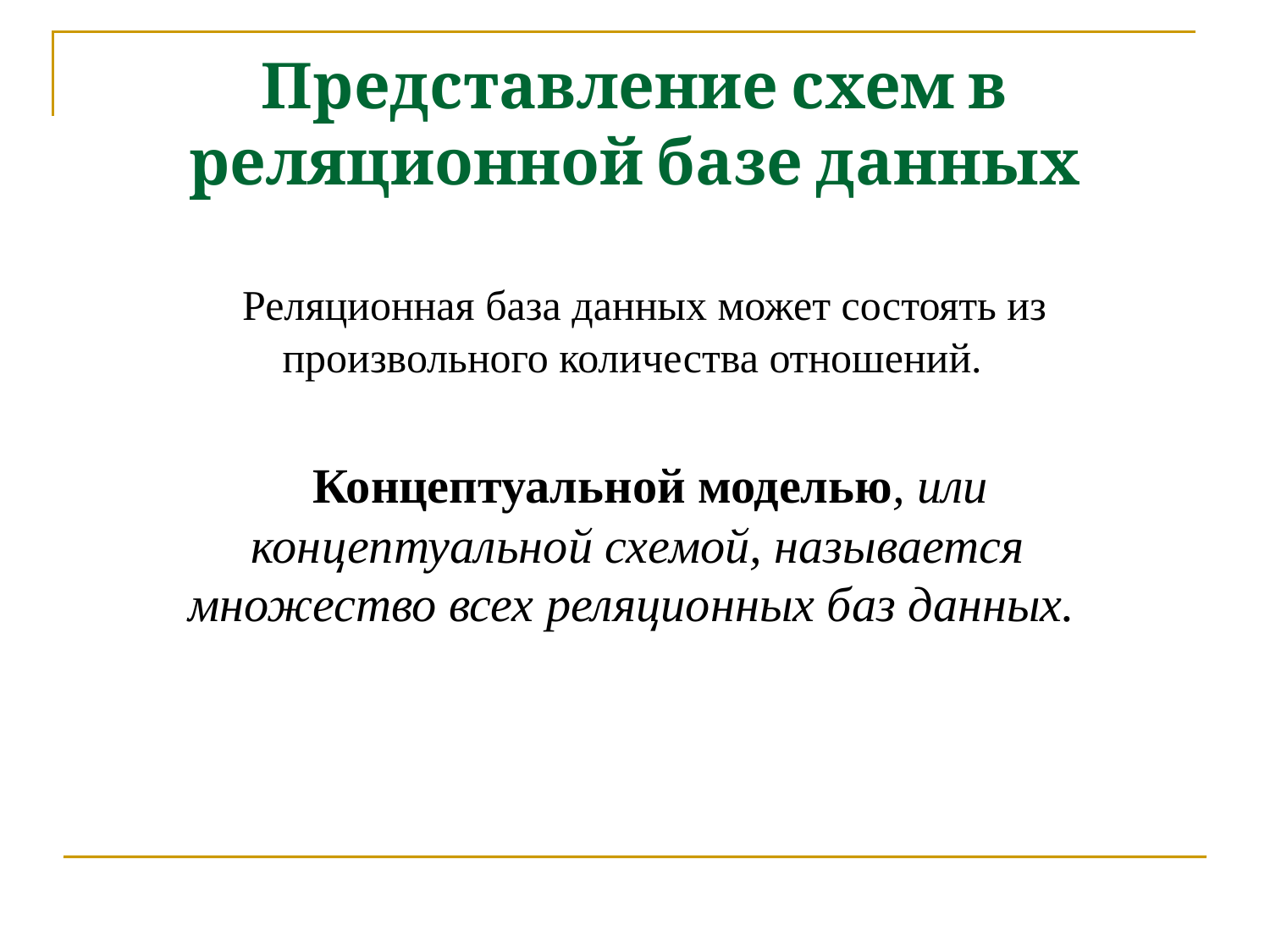

Представление схем в реляционной базе данных

     Реляционная база данных может состоять из произвольного количества отношений.

      Концептуальной моделью, или концептуальной схемой, называется множество всех реляционных баз данных.